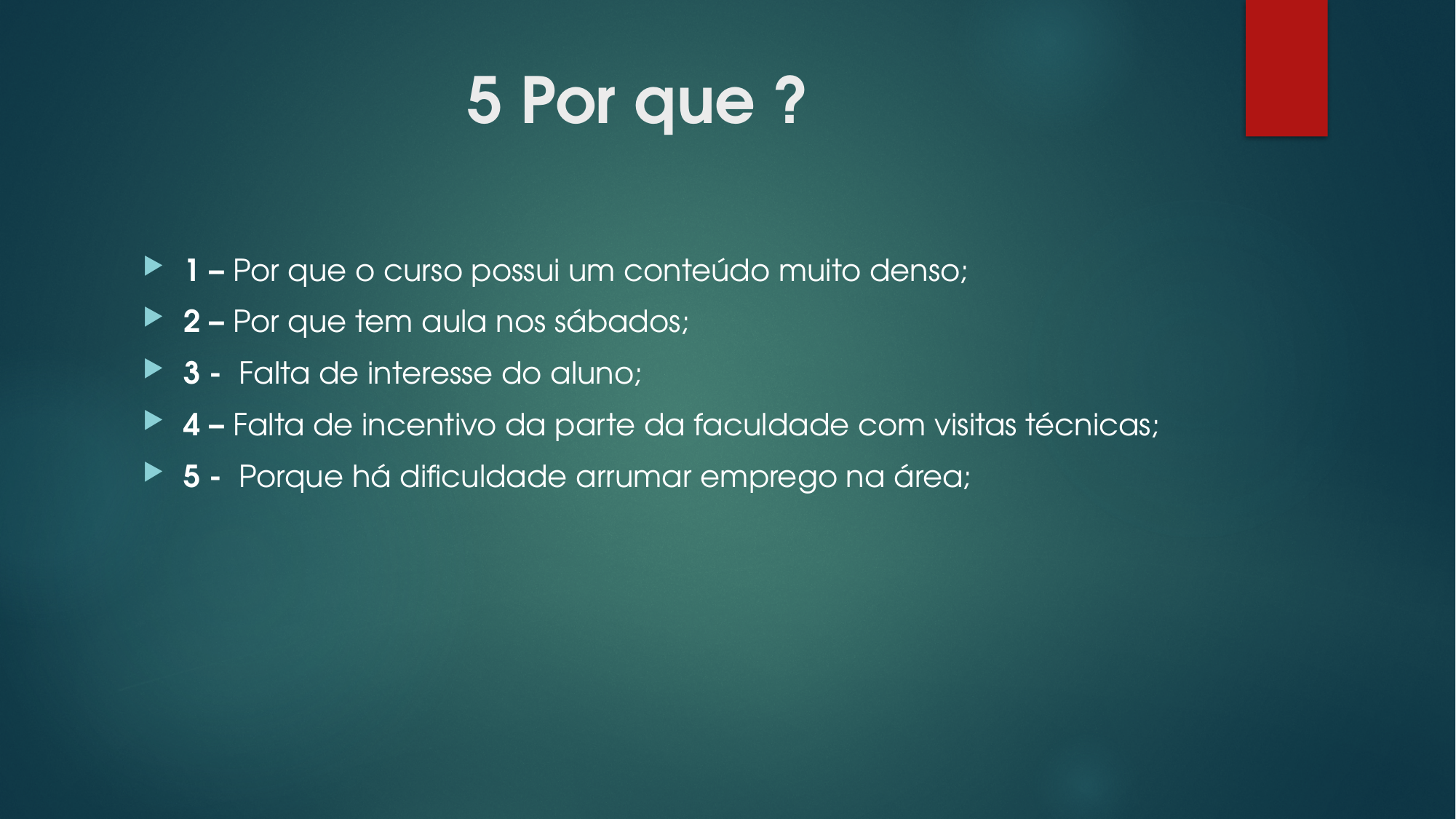

# 5 Por que ?
1 – Por que o curso possui um conteúdo muito denso;
2 – Por que tem aula nos sábados;
3 -  Falta de interesse do aluno;
4 – Falta de incentivo da parte da faculdade com visitas técnicas;
5 -  Porque há dificuldade arrumar emprego na área;